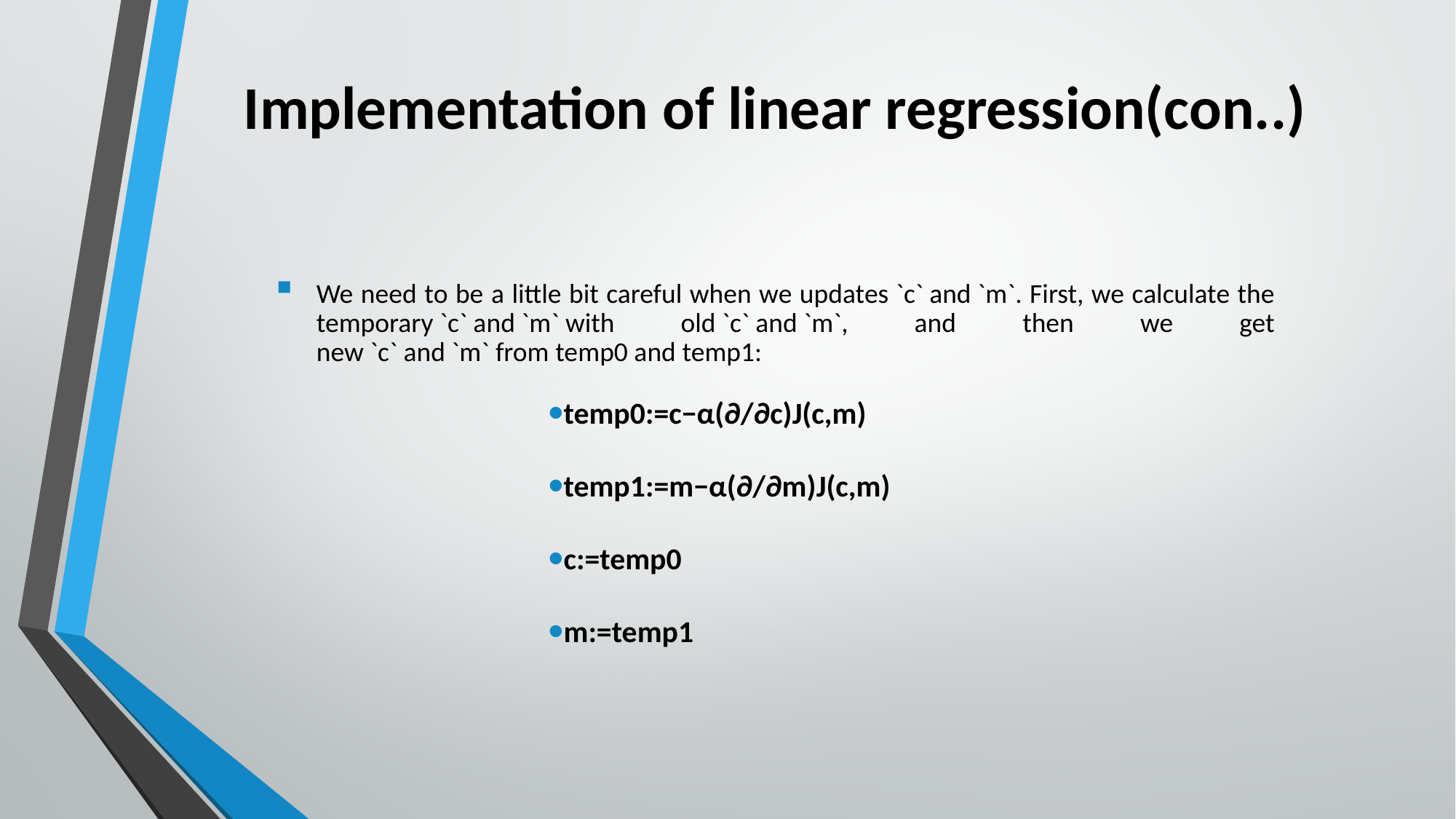

# Implementation of linear regression(con..)
We need to be a little bit careful when we updates `c` and `m`. First, we calculate the temporary `c` and `m` with old `c` and `m`, and then we get new `c` and `m` from temp0 and temp1:
temp0:=c−α(∂/∂c)J(c,m)
temp1:=m−α(∂/∂m)J(c,m)
c:=temp0
m:=temp1